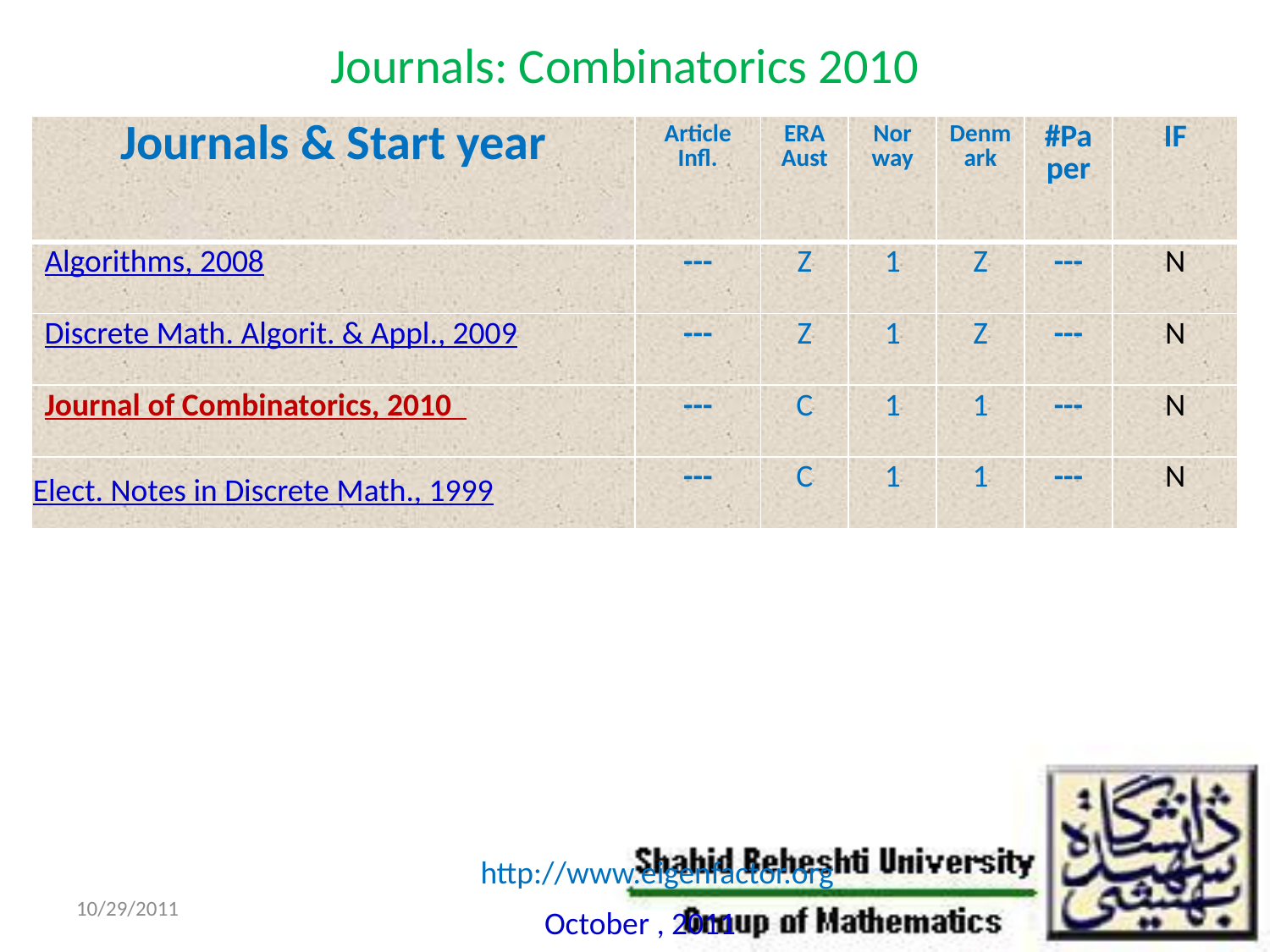

# Journals: Combinatorics 2010
| Journals & Start year | Article Infl. | ERA Aust | Nor way | Denmark | #Paper | IF |
| --- | --- | --- | --- | --- | --- | --- |
| Algorithms, 2008 | --- | Z | 1 | Z | --- | N |
| Discrete Math. Algorit. & Appl., 2009 | --- | Z | 1 | Z | --- | N |
| Journal of Combinatorics, 2010 | --- | C | 1 | 1 | --- | N |
| Elect. Notes in Discrete Math., 1999 | --- | C | 1 | 1 | --- | N |
http://www.eigenfactor.org
10/29/2011
October , 2011